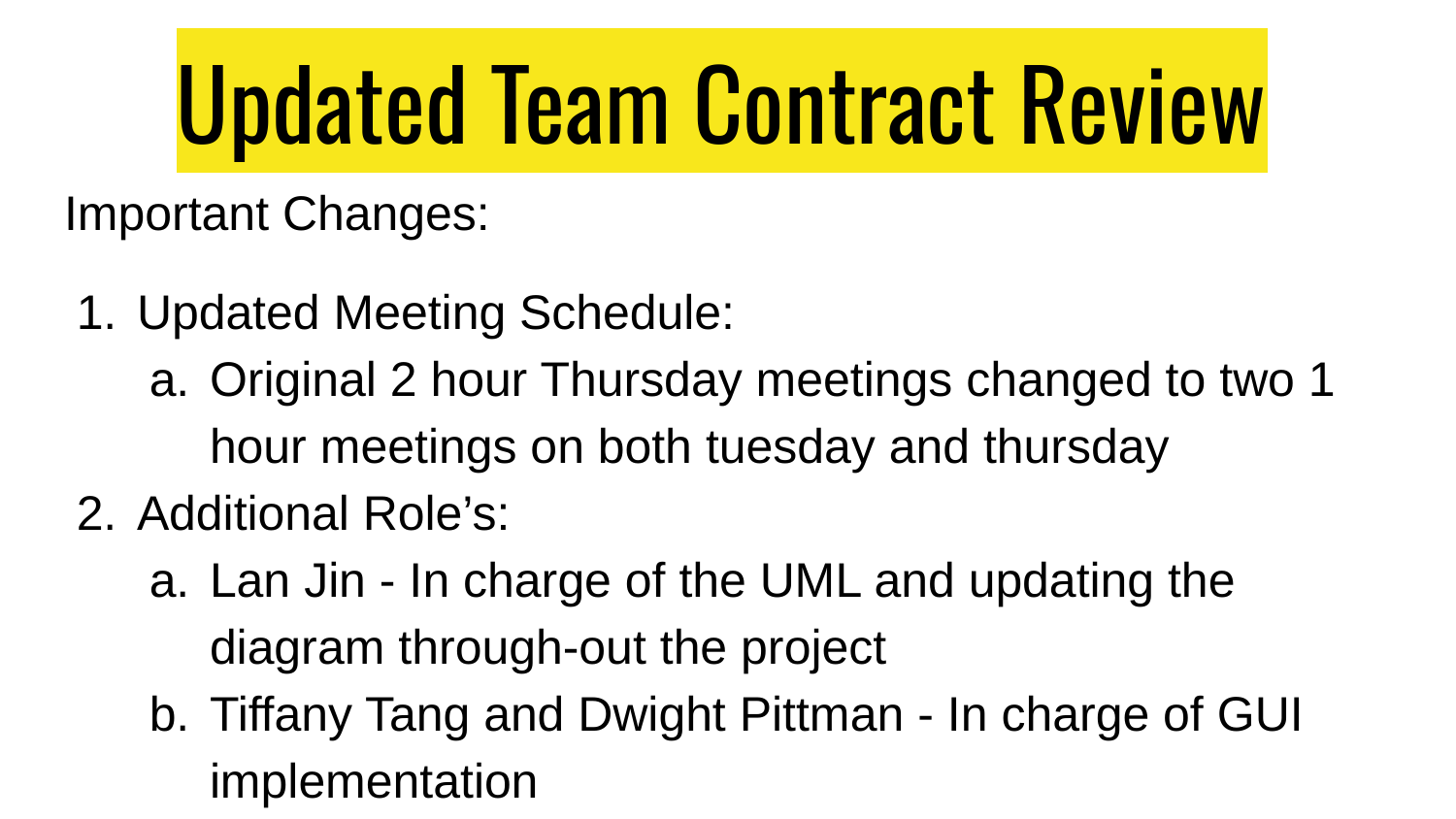

# Updated Team Contract Review
Important Changes:
Updated Meeting Schedule:
Original 2 hour Thursday meetings changed to two 1 hour meetings on both tuesday and thursday
Additional Role’s:
Lan Jin - In charge of the UML and updating the diagram through-out the project
Tiffany Tang and Dwight Pittman - In charge of GUI implementation